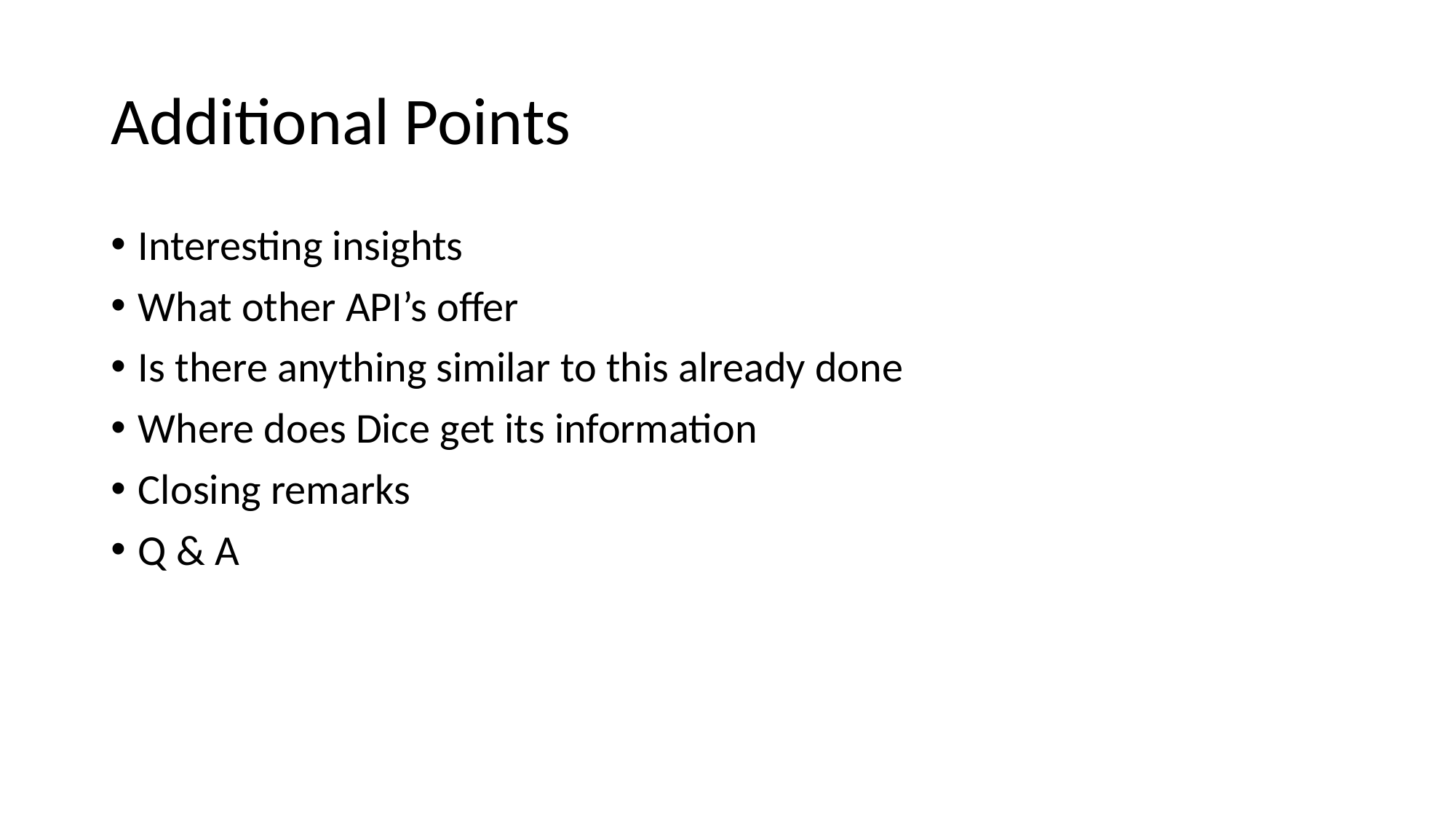

# Additional Points
Interesting insights
What other API’s offer
Is there anything similar to this already done
Where does Dice get its information
Closing remarks
Q & A